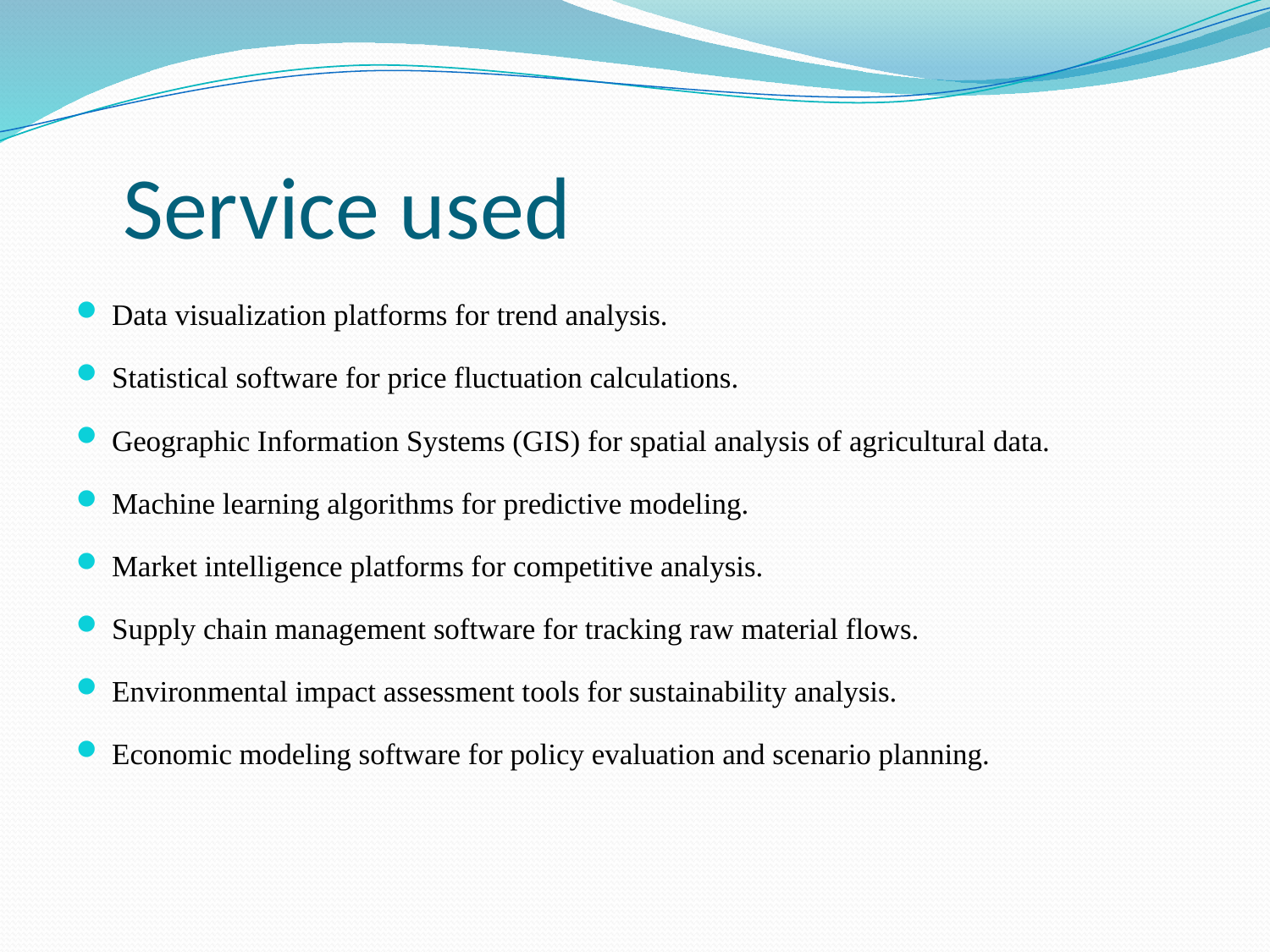

# Service used
Data visualization platforms for trend analysis.
Statistical software for price fluctuation calculations.
Geographic Information Systems (GIS) for spatial analysis of agricultural data.
Machine learning algorithms for predictive modeling.
Market intelligence platforms for competitive analysis.
Supply chain management software for tracking raw material flows.
Environmental impact assessment tools for sustainability analysis.
Economic modeling software for policy evaluation and scenario planning.